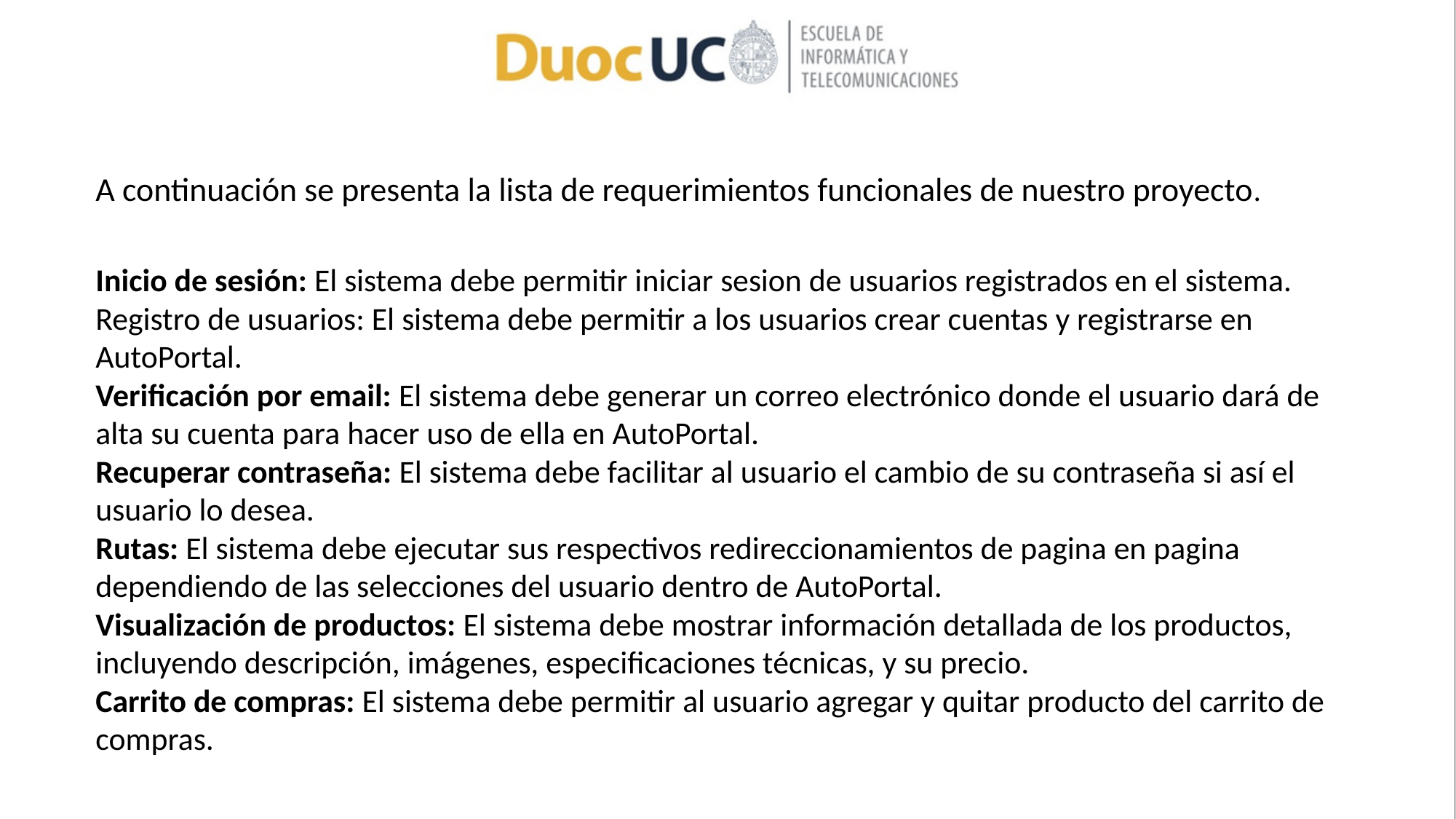

# A continuación se presenta la lista de requerimientos funcionales de nuestro proyecto.

Inicio de sesión: El sistema debe permitir iniciar sesion de usuarios registrados en el sistema.
Registro de usuarios: El sistema debe permitir a los usuarios crear cuentas y registrarse en AutoPortal.
Verificación por email: El sistema debe generar un correo electrónico donde el usuario dará de alta su cuenta para hacer uso de ella en AutoPortal.
Recuperar contraseña: El sistema debe facilitar al usuario el cambio de su contraseña si así el usuario lo desea.
Rutas: El sistema debe ejecutar sus respectivos redireccionamientos de pagina en pagina dependiendo de las selecciones del usuario dentro de AutoPortal.
Visualización de productos: El sistema debe mostrar información detallada de los productos, incluyendo descripción, imágenes, especificaciones técnicas, y su precio.
Carrito de compras: El sistema debe permitir al usuario agregar y quitar producto del carrito de compras.